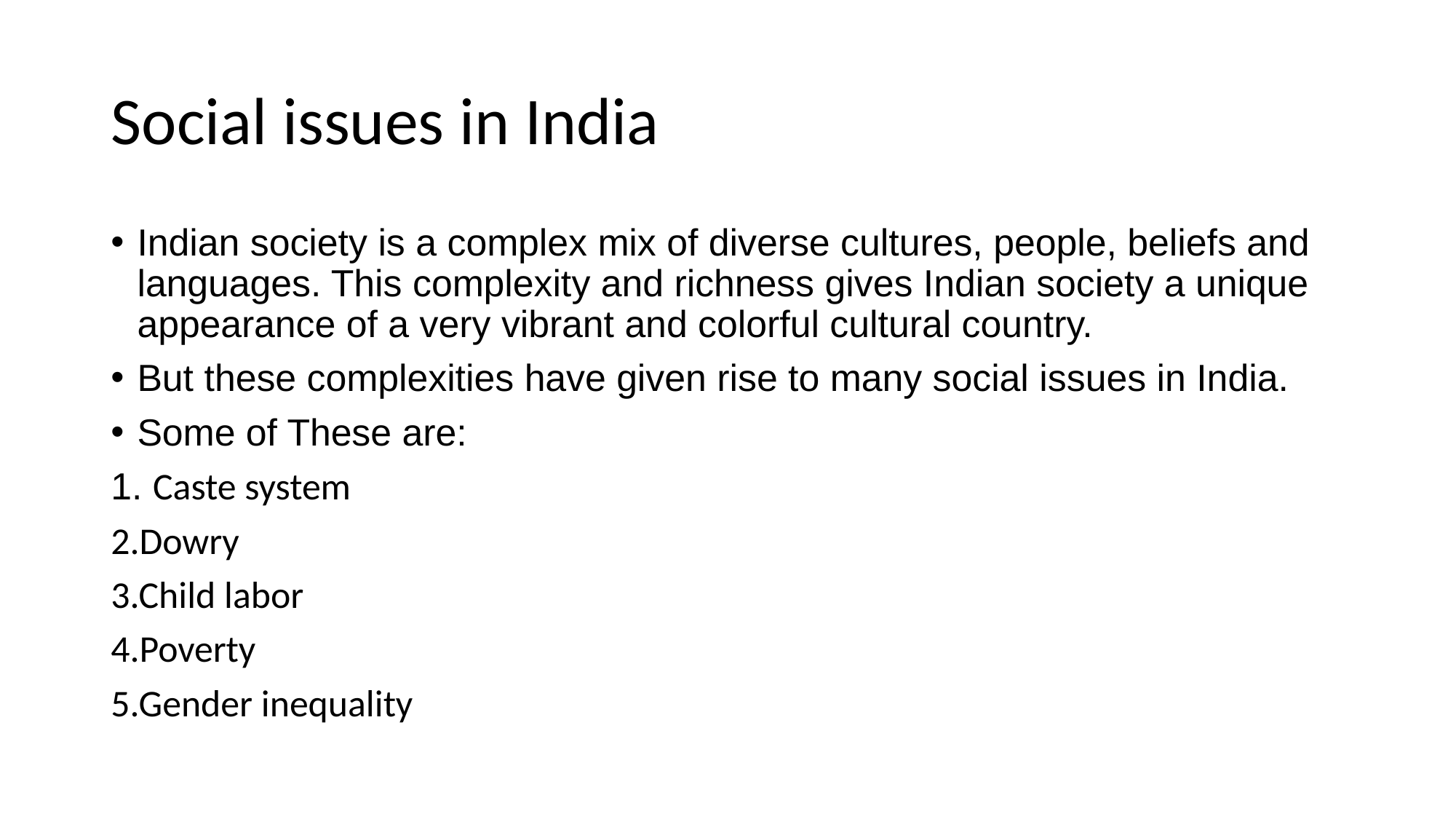

# Social issues in India
Indian society is a complex mix of diverse cultures, people, beliefs and languages. This complexity and richness gives Indian society a unique appearance of a very vibrant and colorful cultural country.
But these complexities have given rise to many social issues in India.
Some of These are:
1. Caste system
2.Dowry
3.Child labor
4.Poverty
5.Gender inequality